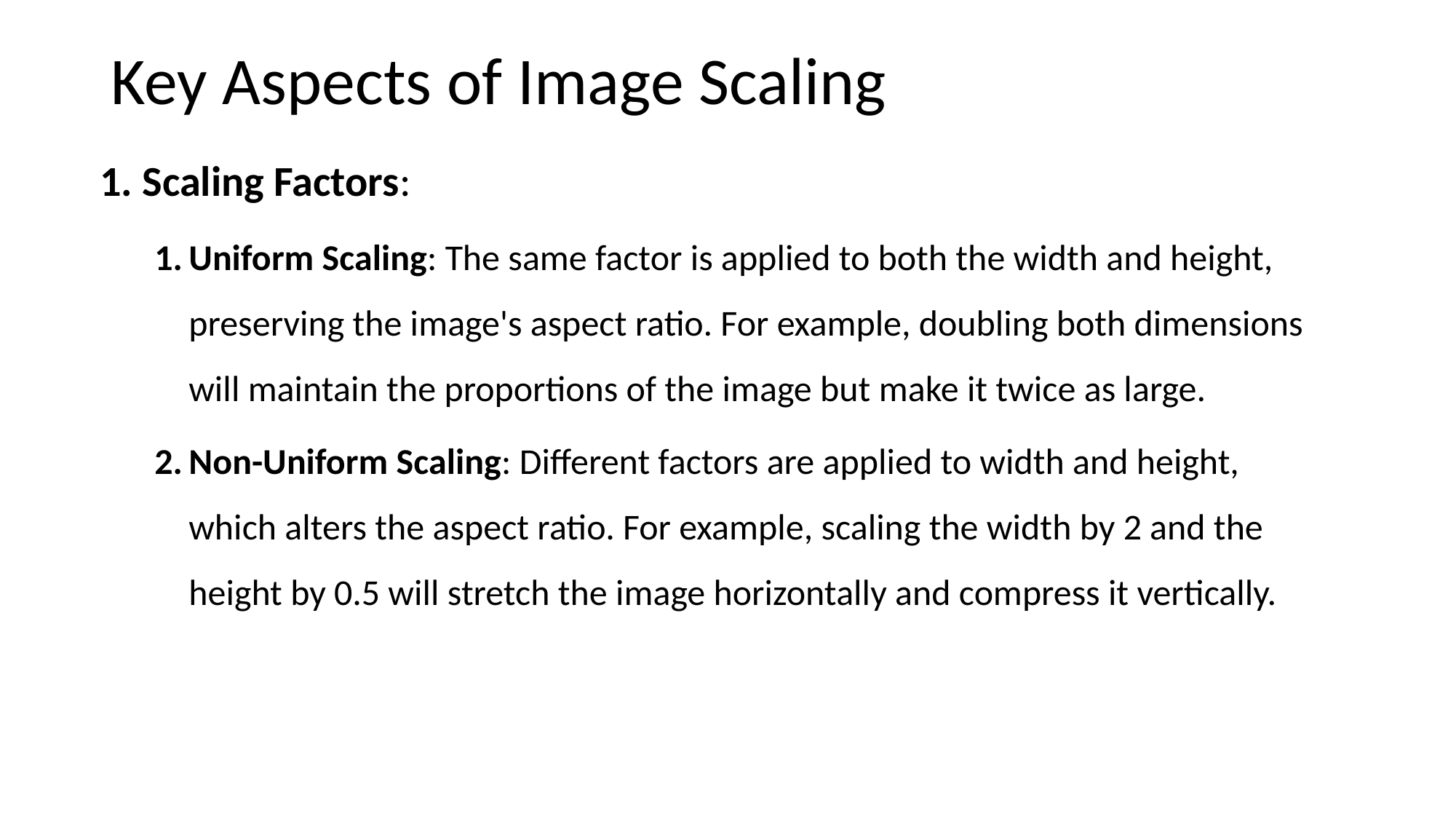

# Key Aspects of Image Scaling
1. Scaling Factors:
Uniform Scaling: The same factor is applied to both the width and height, preserving the image's aspect ratio. For example, doubling both dimensions will maintain the proportions of the image but make it twice as large.
Non-Uniform Scaling: Different factors are applied to width and height, which alters the aspect ratio. For example, scaling the width by 2 and the height by 0.5 will stretch the image horizontally and compress it vertically.